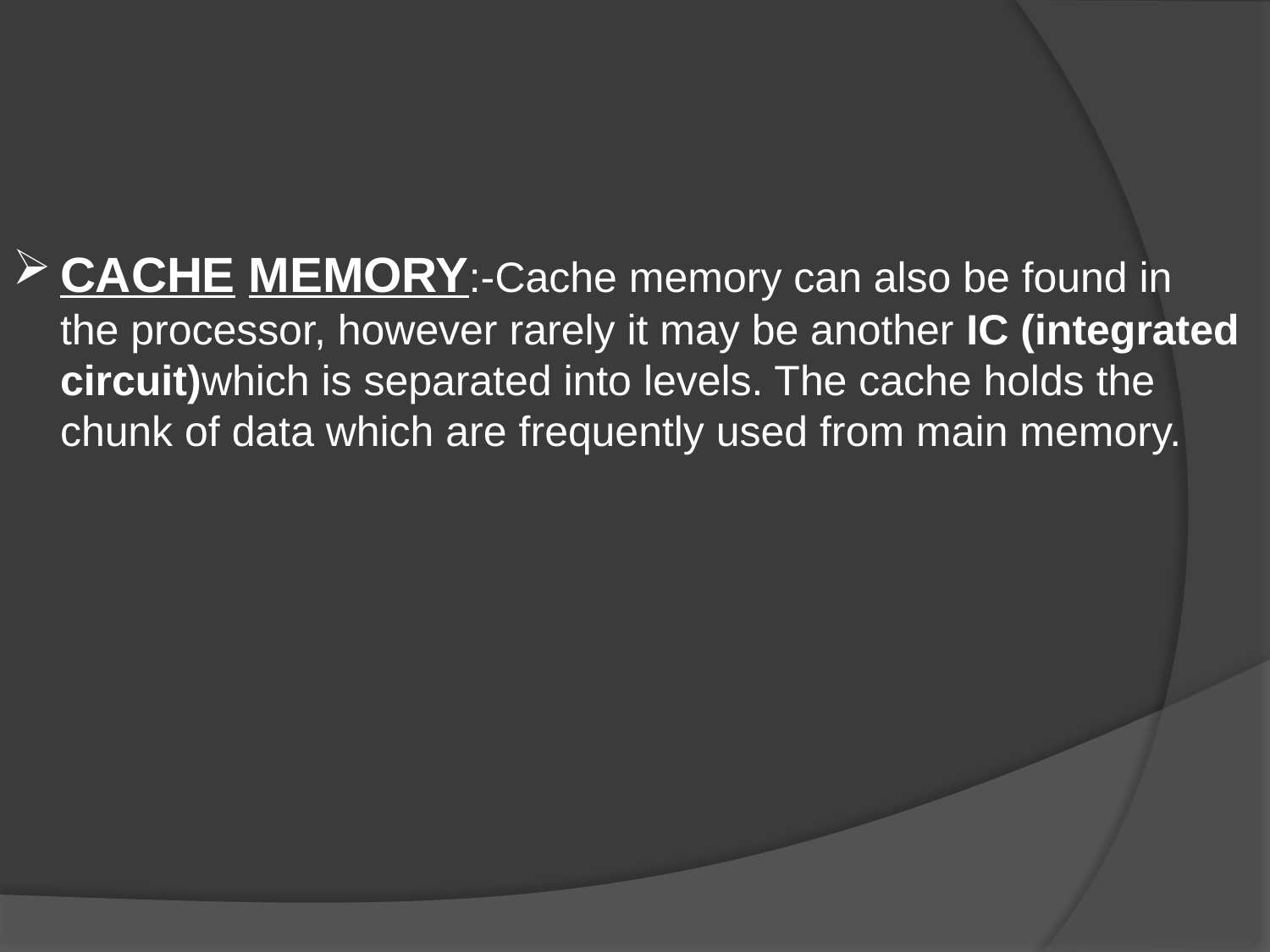

CACHE MEMORY:-Cache memory can also be found in the processor, however rarely it may be another IC (integrated circuit)which is separated into levels. The cache holds the chunk of data which are frequently used from main memory.